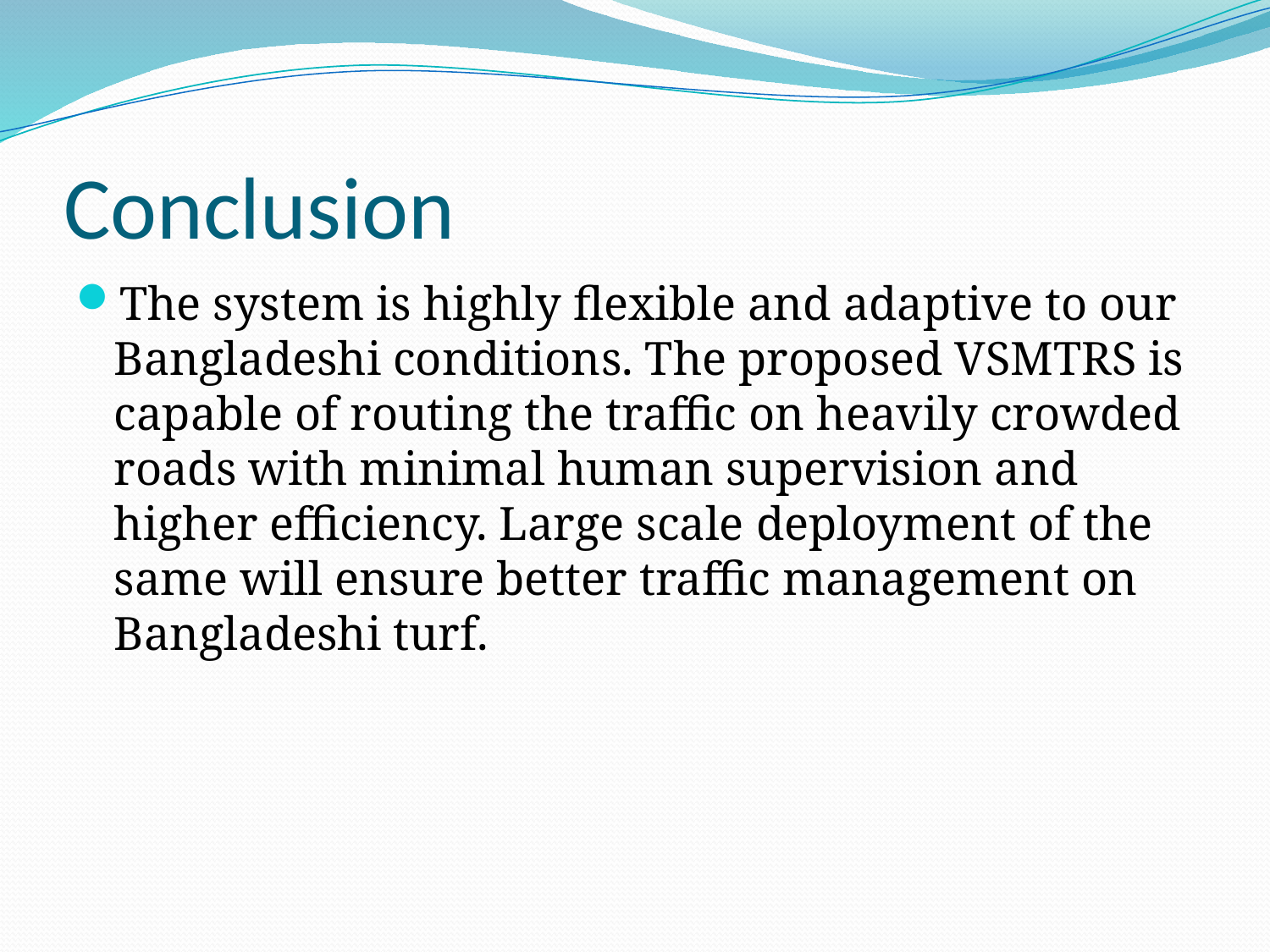

# Conclusion
The system is highly flexible and adaptive to our Bangladeshi conditions. The proposed VSMTRS is capable of routing the traffic on heavily crowded roads with minimal human supervision and higher efficiency. Large scale deployment of the same will ensure better traffic management on Bangladeshi turf.